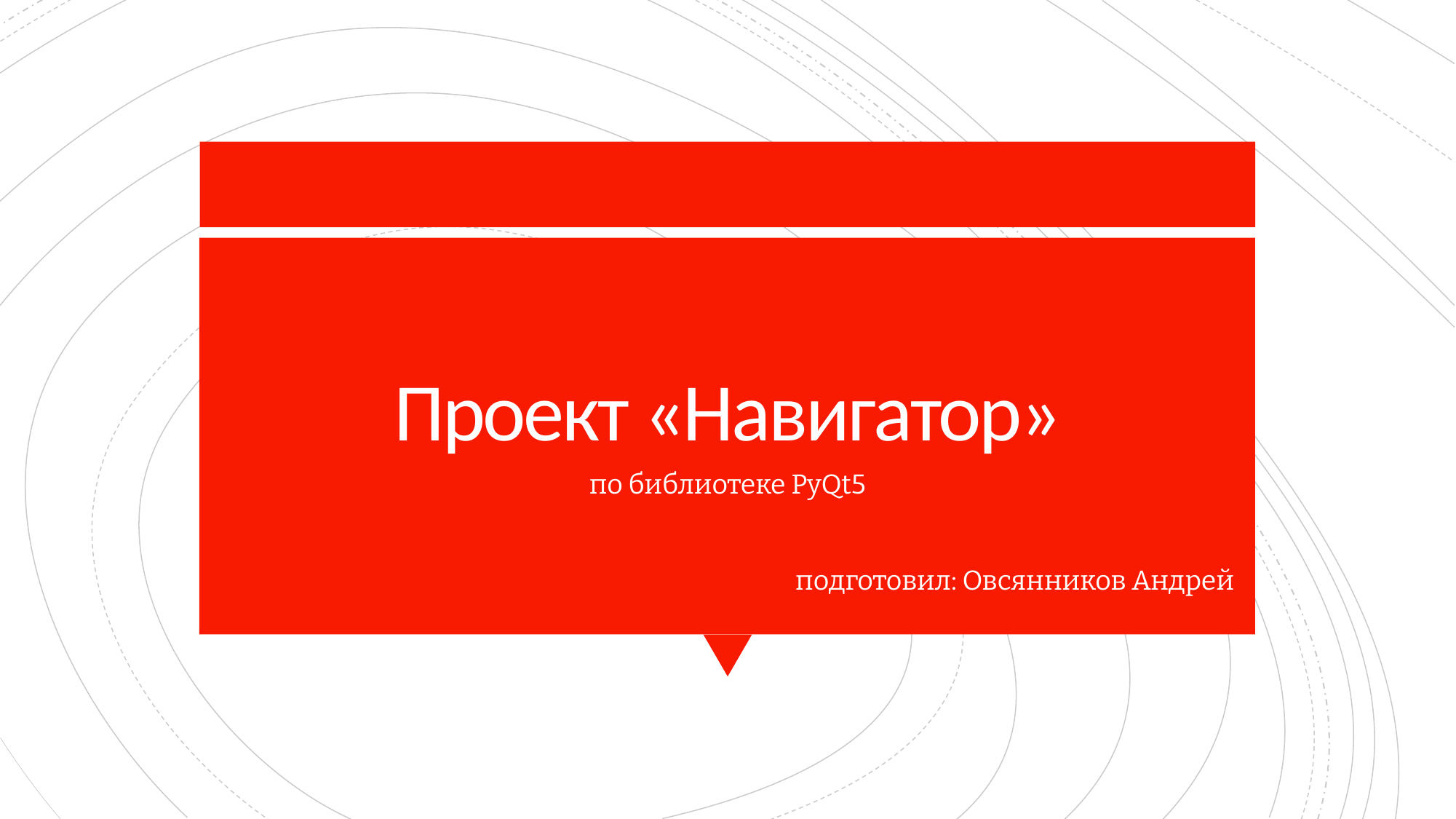

# Проект «Навигатор»
по библиотеке PyQt5

подготовил: Овсянников Андрей